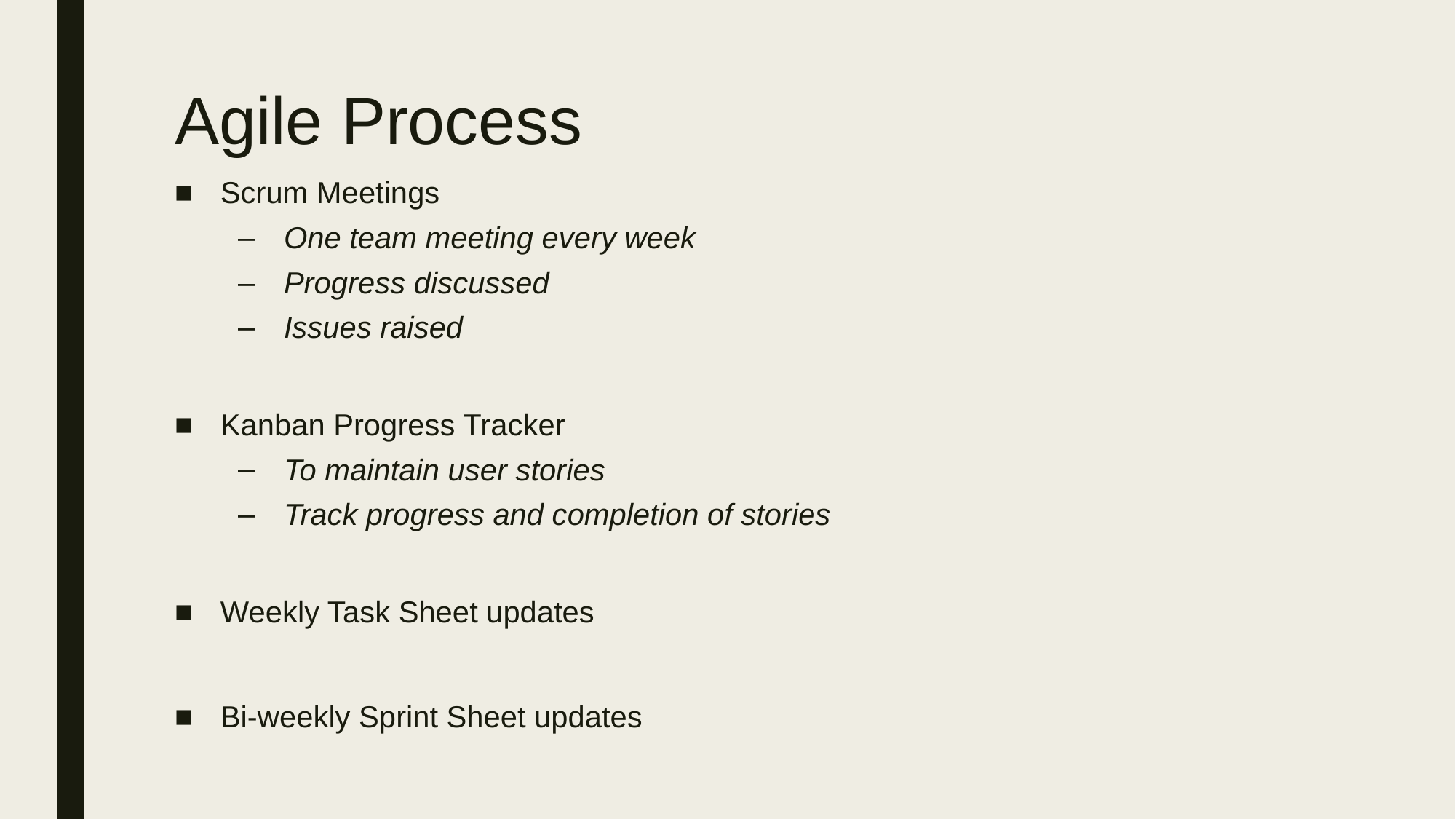

# Agile Process
Scrum Meetings
One team meeting every week
Progress discussed
Issues raised

Kanban Progress Tracker
To maintain user stories
Track progress and completion of stories

Weekly Task Sheet updates

Bi-weekly Sprint Sheet updates